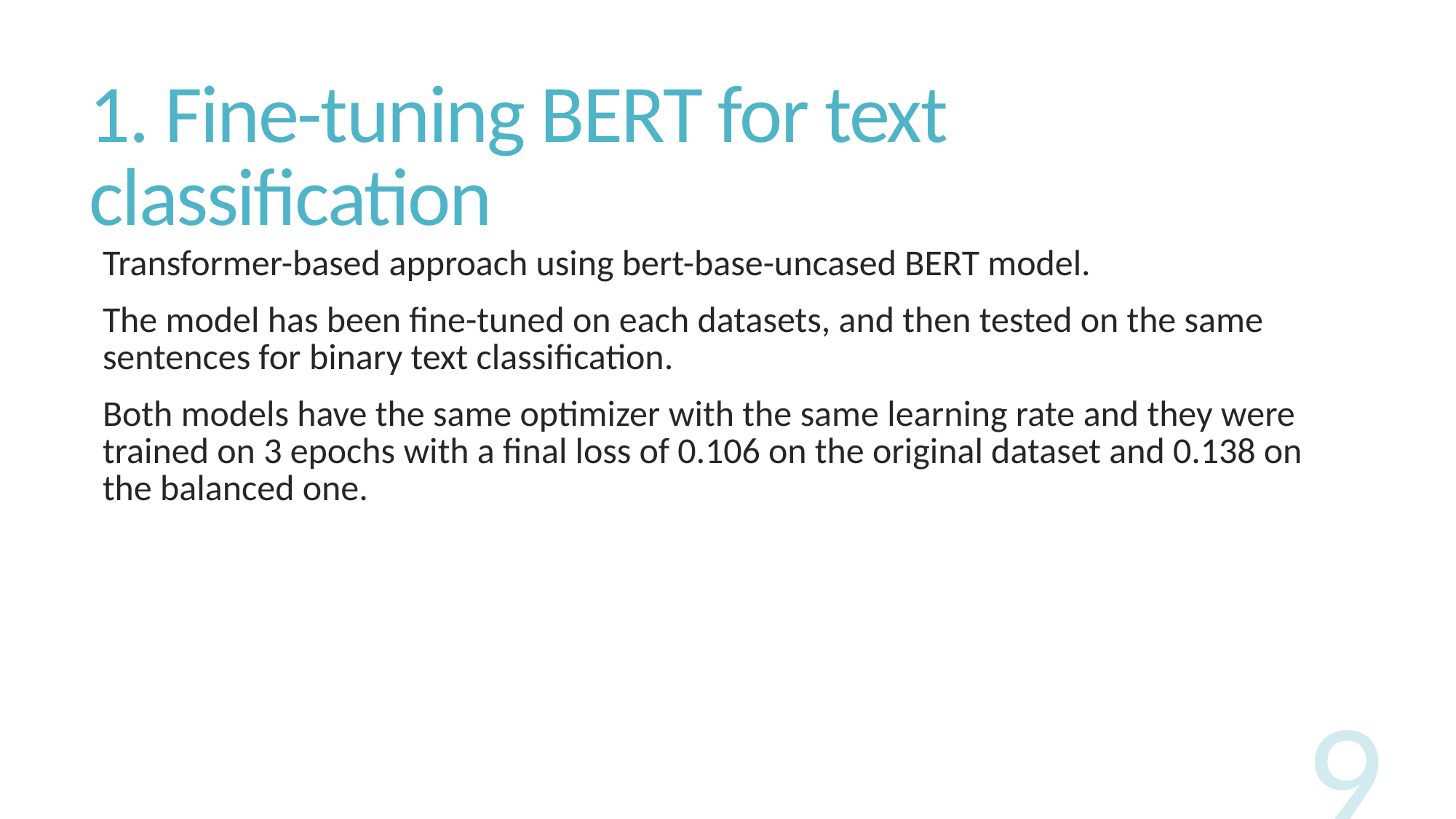

# 1. Fine-tuning BERT for text classification
Transformer-based approach using bert-base-uncased BERT model.
The model has been fine-tuned on each datasets, and then tested on the same sentences for binary text classification.
Both models have the same optimizer with the same learning rate and they were trained on 3 epochs with a final loss of 0.106 on the original dataset and 0.138 on the balanced one.
9